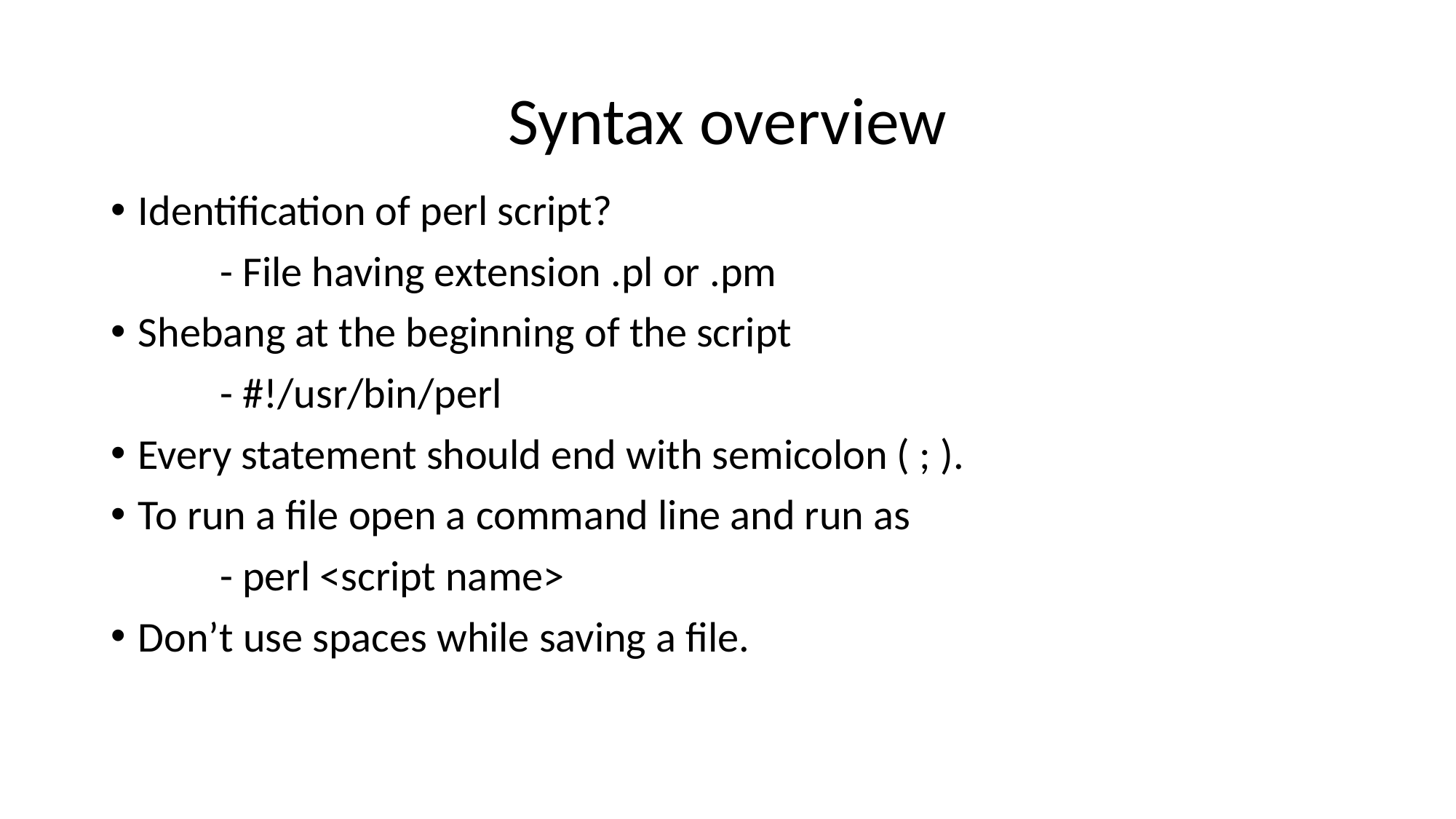

# Syntax overview
Identification of perl script?
	- File having extension .pl or .pm
Shebang at the beginning of the script
	- #!/usr/bin/perl
Every statement should end with semicolon ( ; ).
To run a file open a command line and run as
	- perl <script name>
Don’t use spaces while saving a file.